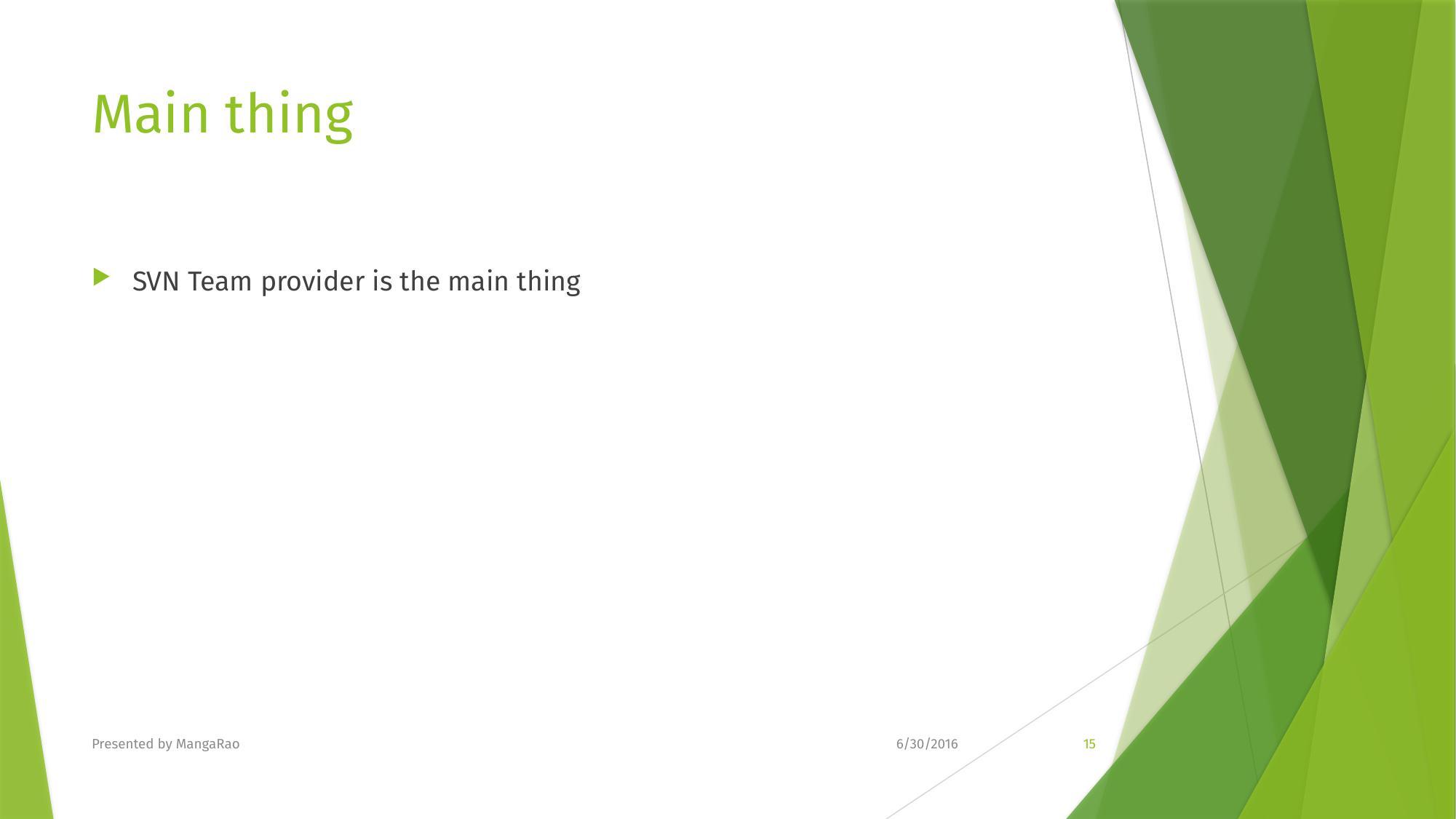

# Main thing
SVN Team provider is the main thing
Presented by MangaRao
6/30/2016
15